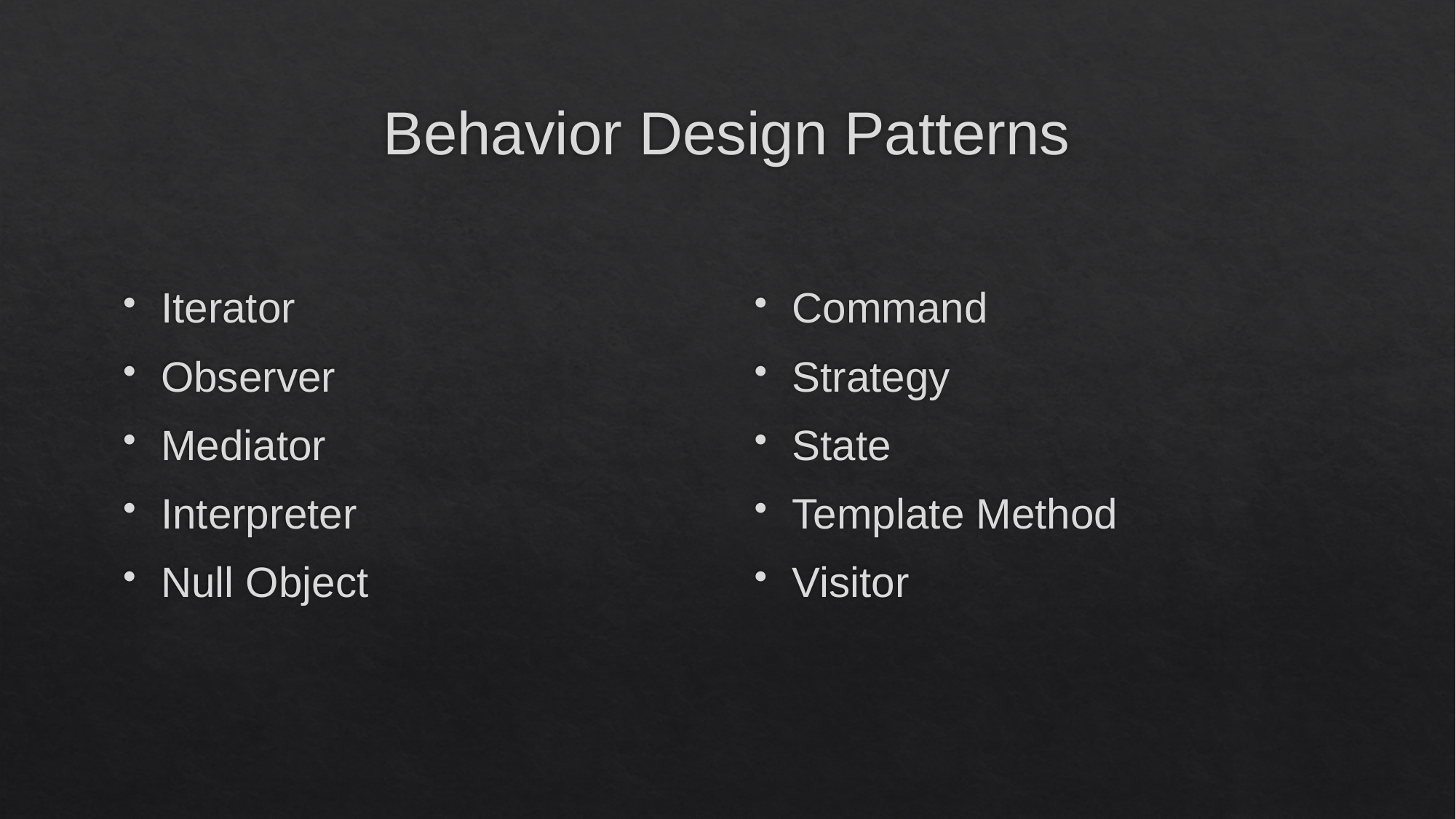

# Behavior Design Patterns

Iterator
Observer
Mediator
Interpreter
Null Object

Command
Strategy
State
Template Method
Visitor